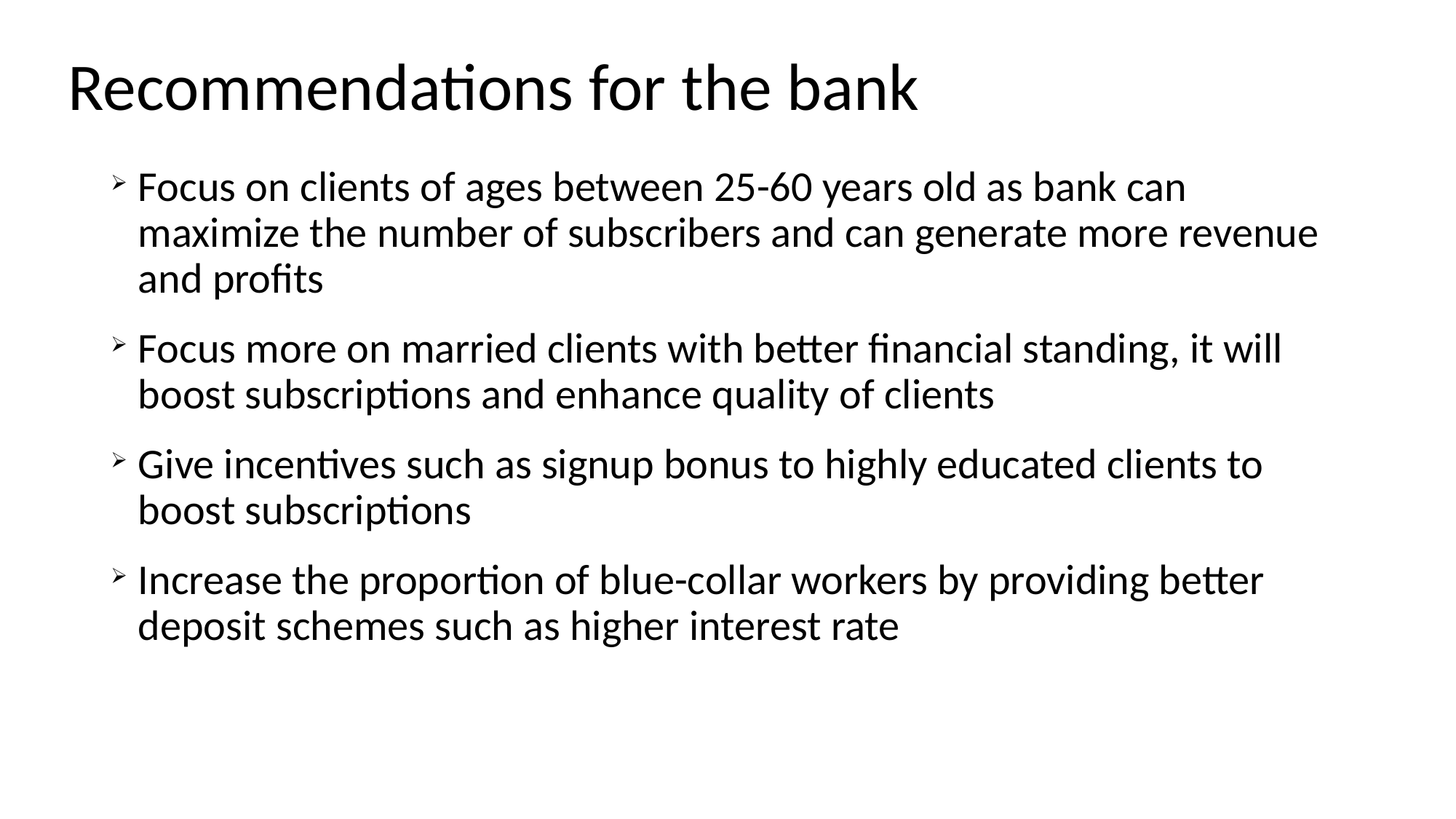

# Recommendations for the bank
Focus on clients of ages between 25-60 years old as bank can maximize the number of subscribers and can generate more revenue and profits
Focus more on married clients with better financial standing, it will boost subscriptions and enhance quality of clients
Give incentives such as signup bonus to highly educated clients to boost subscriptions
Increase the proportion of blue-collar workers by providing better deposit schemes such as higher interest rate